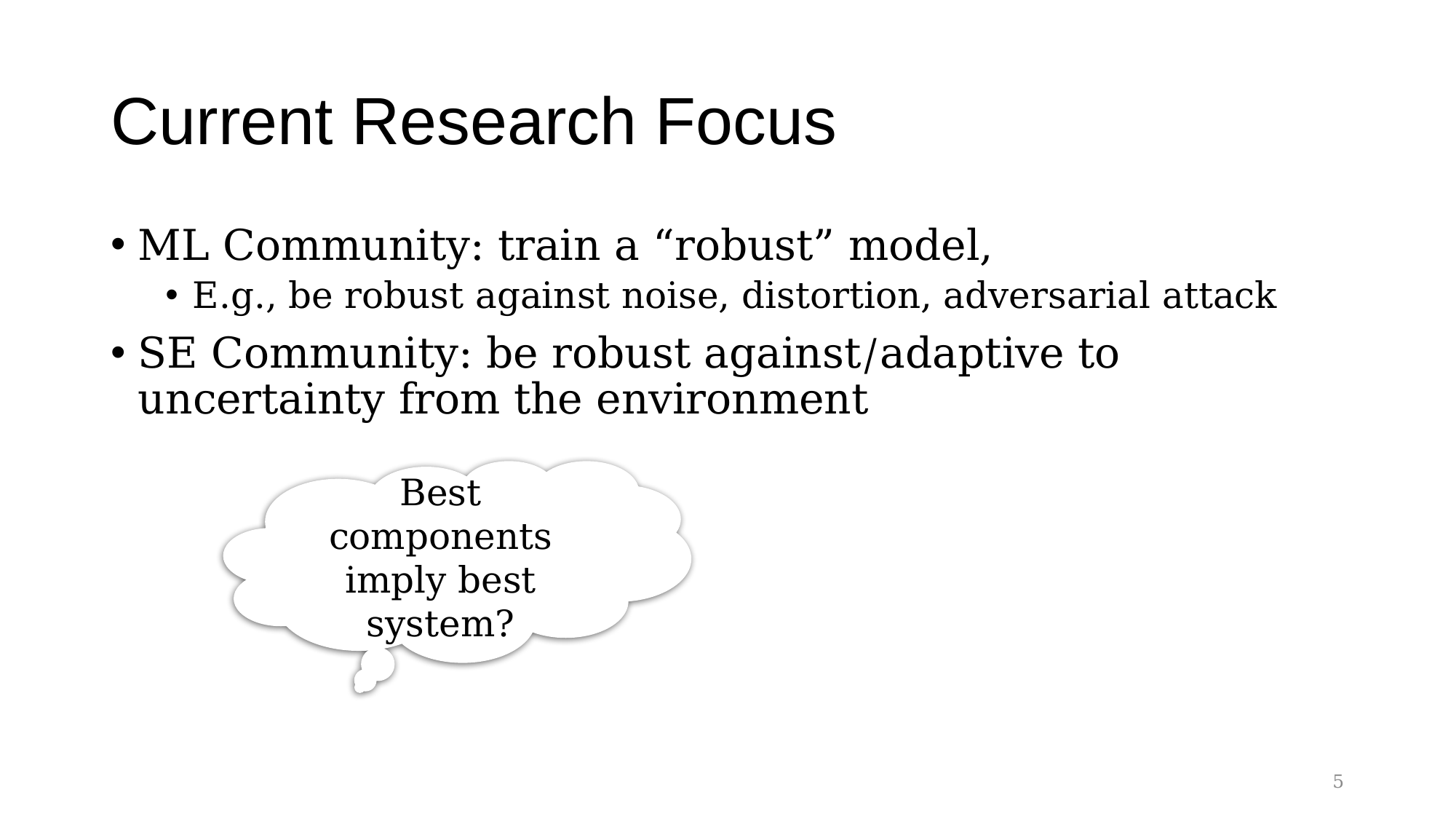

# Current Research Focus
ML Community: train a “robust” model,
E.g., be robust against noise, distortion, adversarial attack
SE Community: be robust against/adaptive to uncertainty from the environment
Best components imply best system?
5